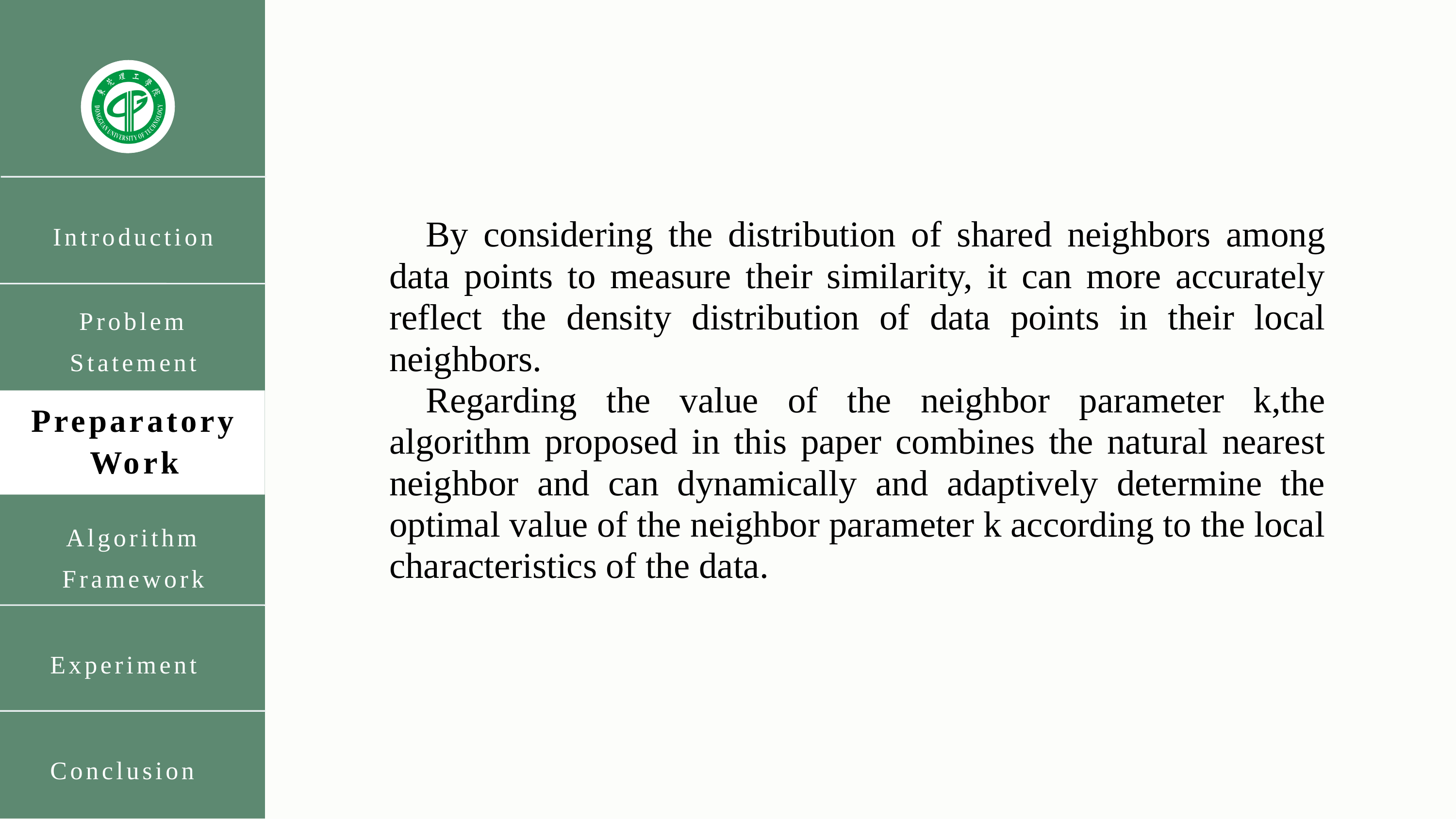

iko90

Introduction
By considering the distribution of shared neighbors among data points to measure their similarity, it can more accurately reflect the density distribution of data points in their local neighbors.
Regarding the value of the neighbor parameter k,the algorithm proposed in this paper combines the natural nearest neighbor and can dynamically and adaptively determine the optimal value of the neighbor parameter k according to the local characteristics of the data.

Problem Statement

Preparatory Work
Algorithm Framework

Experiment

Conclusion